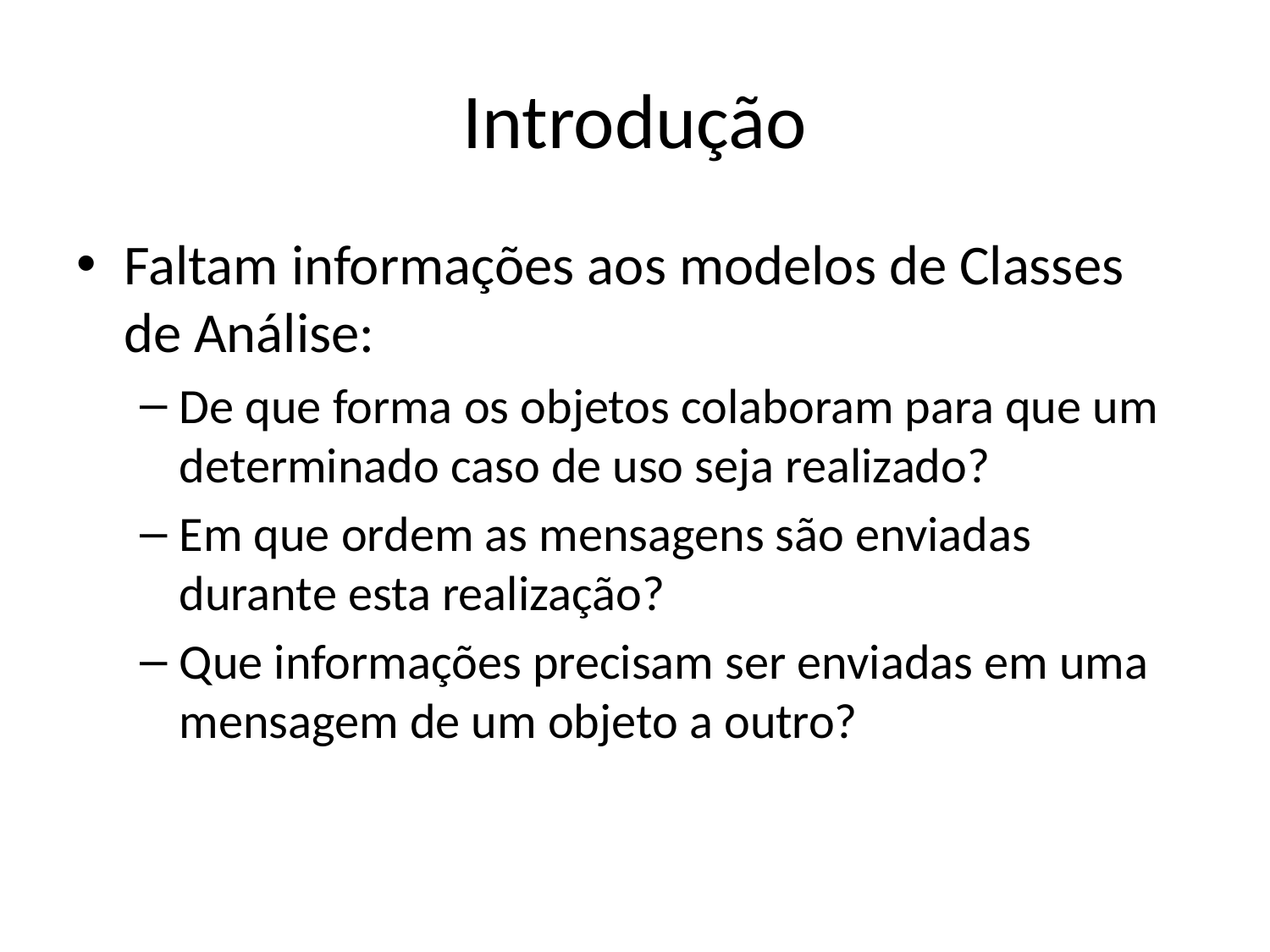

# Introdução
Faltam informações aos modelos de Classes de Análise:
De que forma os objetos colaboram para que um determinado caso de uso seja realizado?
Em que ordem as mensagens são enviadas durante esta realização?
Que informações precisam ser enviadas em uma mensagem de um objeto a outro?